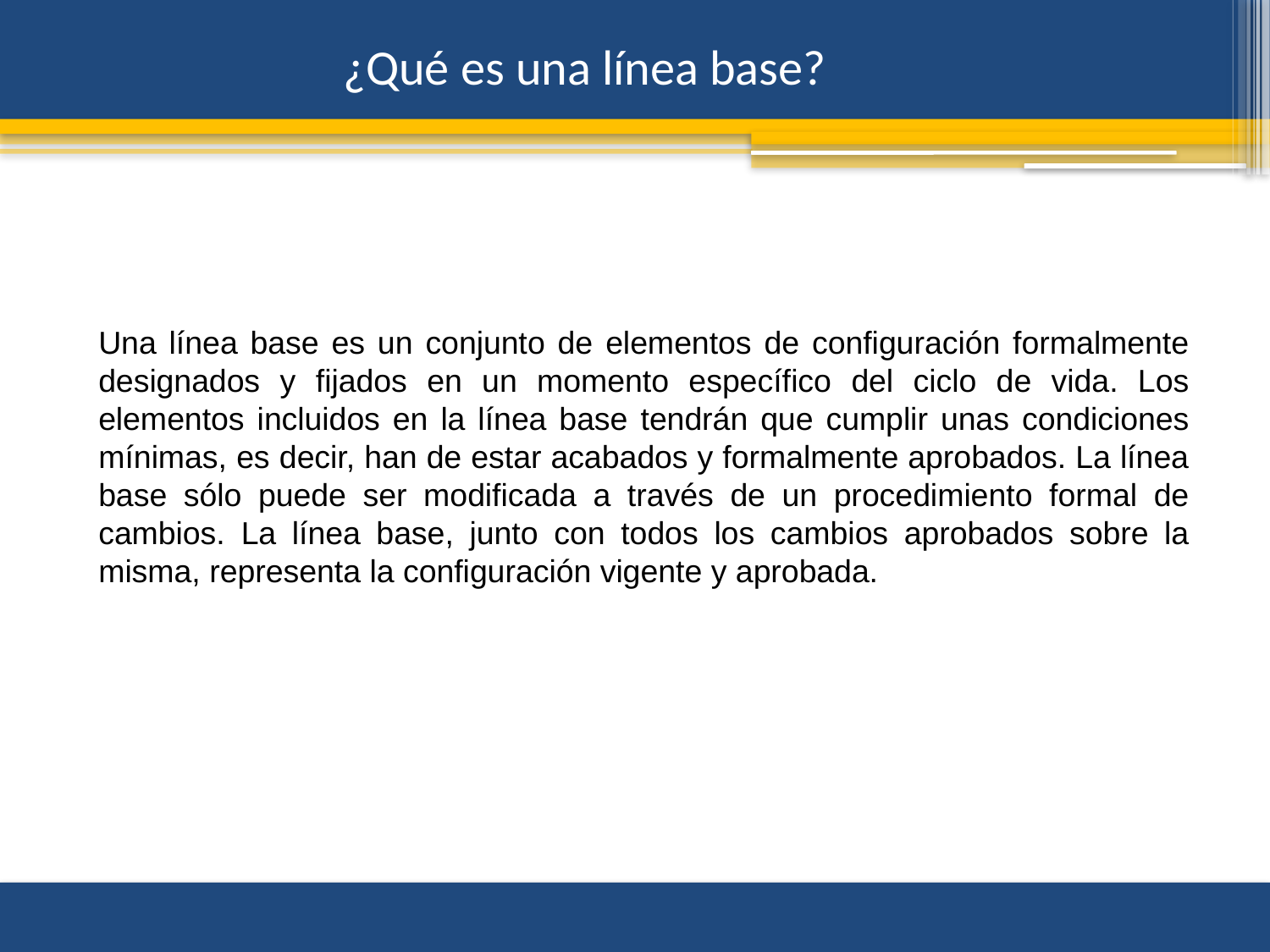

¿Qué es una línea base?
Una línea base es un conjunto de elementos de configuración formalmente designados y fijados en un momento específico del ciclo de vida. Los elementos incluidos en la línea base tendrán que cumplir unas condiciones mínimas, es decir, han de estar acabados y formalmente aprobados. La línea base sólo puede ser modificada a través de un procedimiento formal de cambios. La línea base, junto con todos los cambios aprobados sobre la misma, representa la configuración vigente y aprobada.